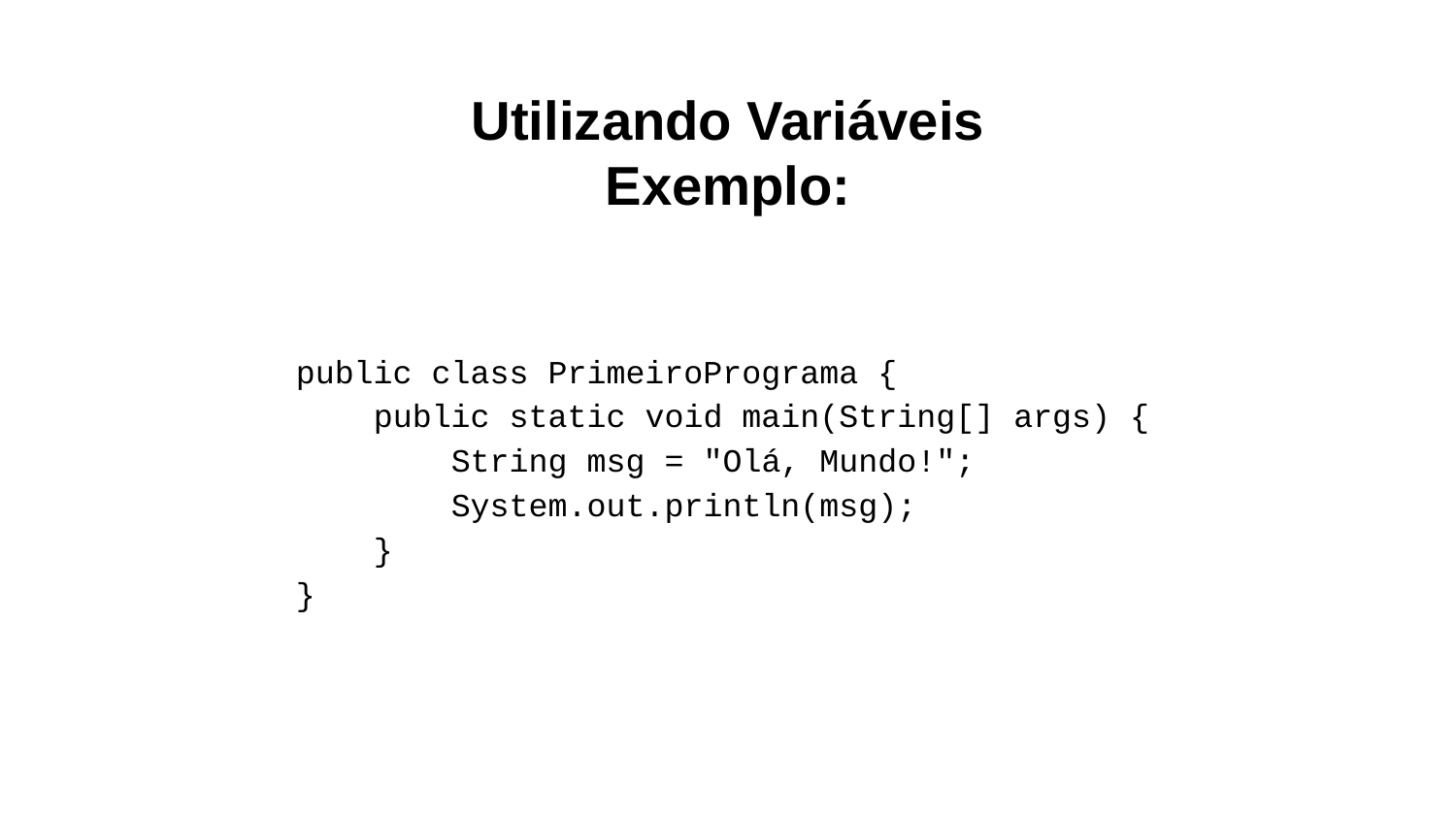

# Utilizando Variáveis
Exemplo:
public class PrimeiroPrograma {
    public static void main(String[] args) {
        String msg = "Olá, Mundo!";
        System.out.println(msg);
    }
}